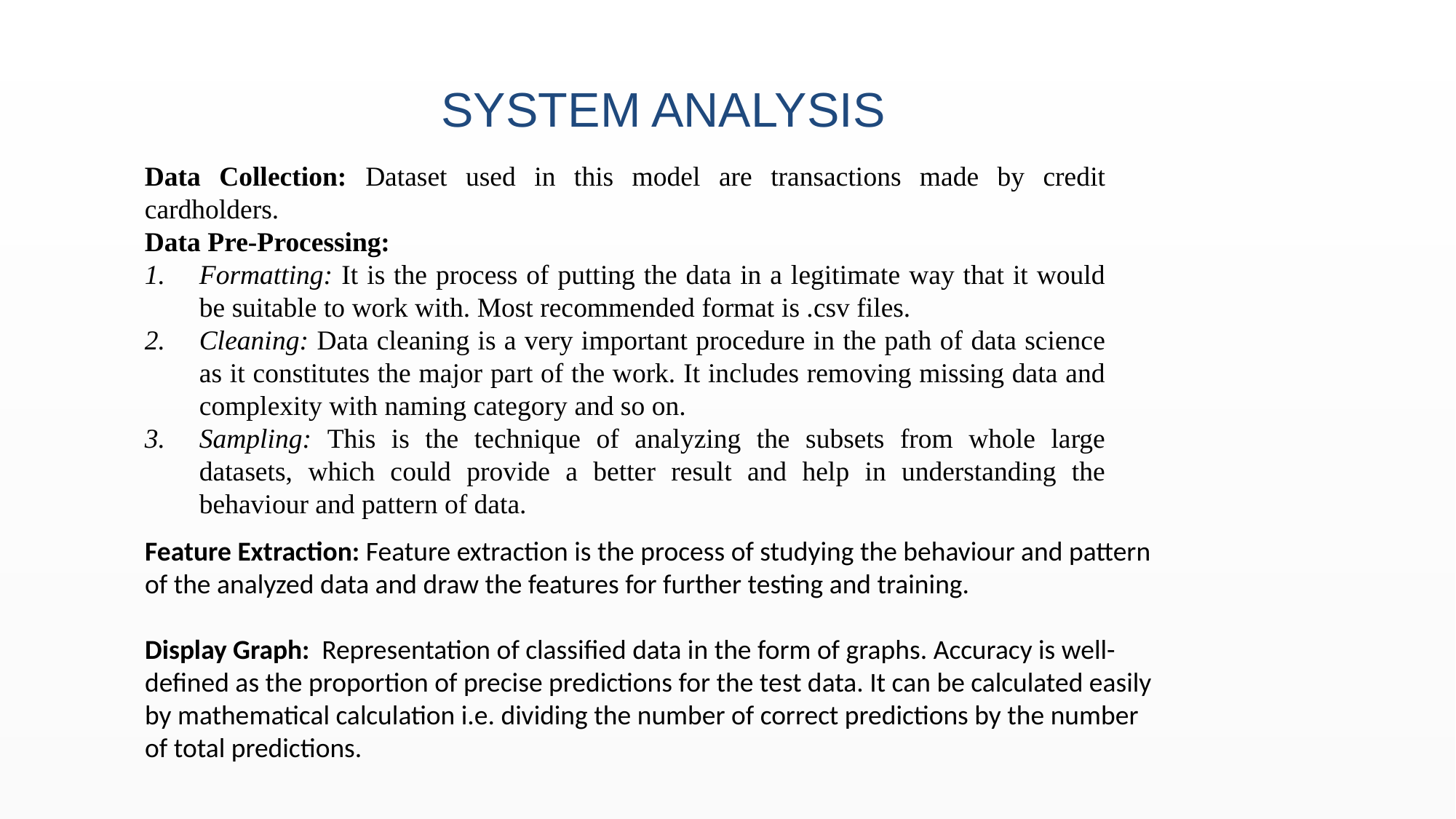

SYSTEM ANALYSIS
Data Collection: Dataset used in this model are transactions made by credit cardholders.
Data Pre-Processing:
Formatting: It is the process of putting the data in a legitimate way that it would be suitable to work with. Most recommended format is .csv files.
Cleaning: Data cleaning is a very important procedure in the path of data science as it constitutes the major part of the work. It includes removing missing data and complexity with naming category and so on.
Sampling: This is the technique of analyzing the subsets from whole large datasets, which could provide a better result and help in understanding the behaviour and pattern of data.
Feature Extraction: Feature extraction is the process of studying the behaviour and pattern of the analyzed data and draw the features for further testing and training.

Display Graph:  Representation of classified data in the form of graphs. Accuracy is well-defined as the proportion of precise predictions for the test data. It can be calculated easily by mathematical calculation i.e. dividing the number of correct predictions by the number of total predictions.